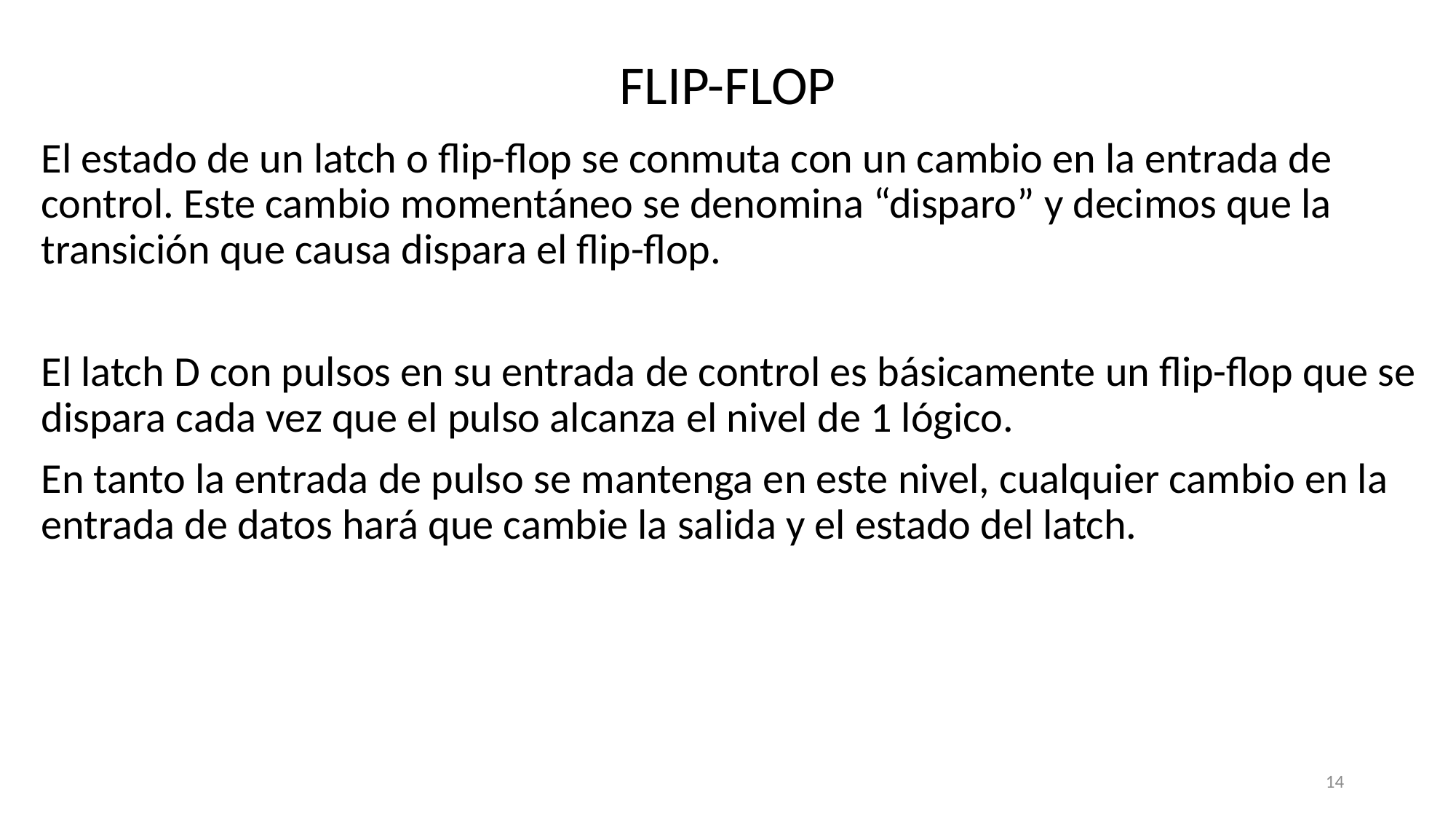

# FLIP-FLOP
El estado de un latch o flip-flop se conmuta con un cambio en la entrada de control. Este cambio momentáneo se denomina “disparo” y decimos que la transición que causa dispara el flip-flop.

El latch D con pulsos en su entrada de control es básicamente un flip-flop que se dispara cada vez que el pulso alcanza el nivel de 1 lógico.
En tanto la entrada de pulso se mantenga en este nivel, cualquier cambio en la entrada de datos hará que cambie la salida y el estado del latch.

14